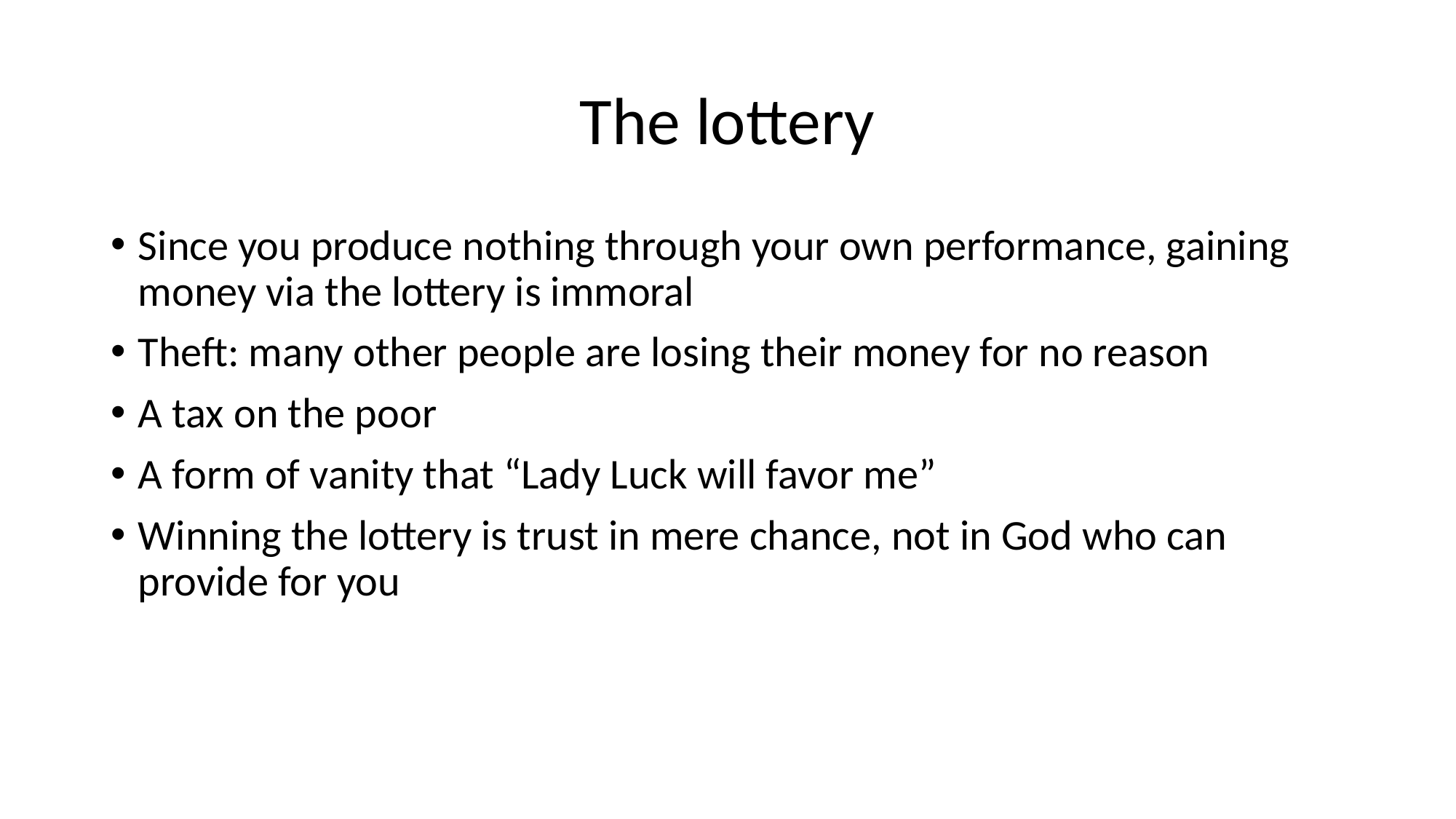

# The lottery
Since you produce nothing through your own performance, gaining money via the lottery is immoral
Theft: many other people are losing their money for no reason
A tax on the poor
A form of vanity that “Lady Luck will favor me”
Winning the lottery is trust in mere chance, not in God who can provide for you